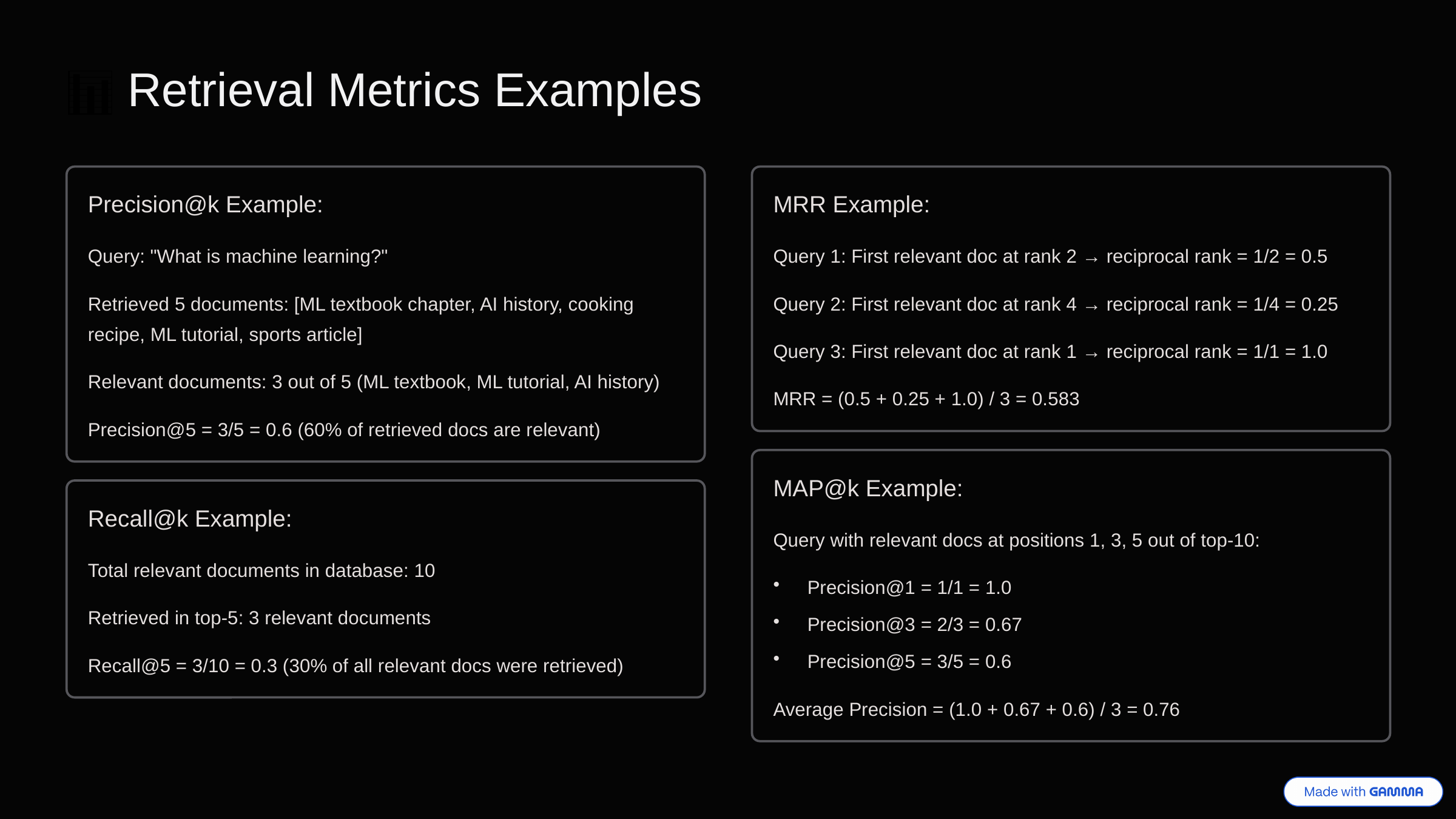

📊 Retrieval Metrics Examples

Precision@k Example:
MRR Example:
Query: "What is machine learning?"
Query 1: First relevant doc at rank 2 → reciprocal rank = 1/2 = 0.5
Retrieved 5 documents: [ML textbook chapter, AI history, cooking recipe, ML tutorial, sports article]
Query 2: First relevant doc at rank 4 → reciprocal rank = 1/4 = 0.25
Query 3: First relevant doc at rank 1 → reciprocal rank = 1/1 = 1.0
Relevant documents: 3 out of 5 (ML textbook, ML tutorial, AI history)
MRR = (0.5 + 0.25 + 1.0) / 3 = 0.583
Precision@5 = 3/5 = 0.6 (60% of retrieved docs are relevant)

MAP@k Example:

Recall@k Example:
Query with relevant docs at positions 1, 3, 5 out of top-10:
Total relevant documents in database: 10
Precision@1 = 1/1 = 1.0
Retrieved in top-5: 3 relevant documents
Precision@3 = 2/3 = 0.67
Precision@5 = 3/5 = 0.6
Recall@5 = 3/10 = 0.3 (30% of all relevant docs were retrieved)
Average Precision = (1.0 + 0.67 + 0.6) / 3 = 0.76